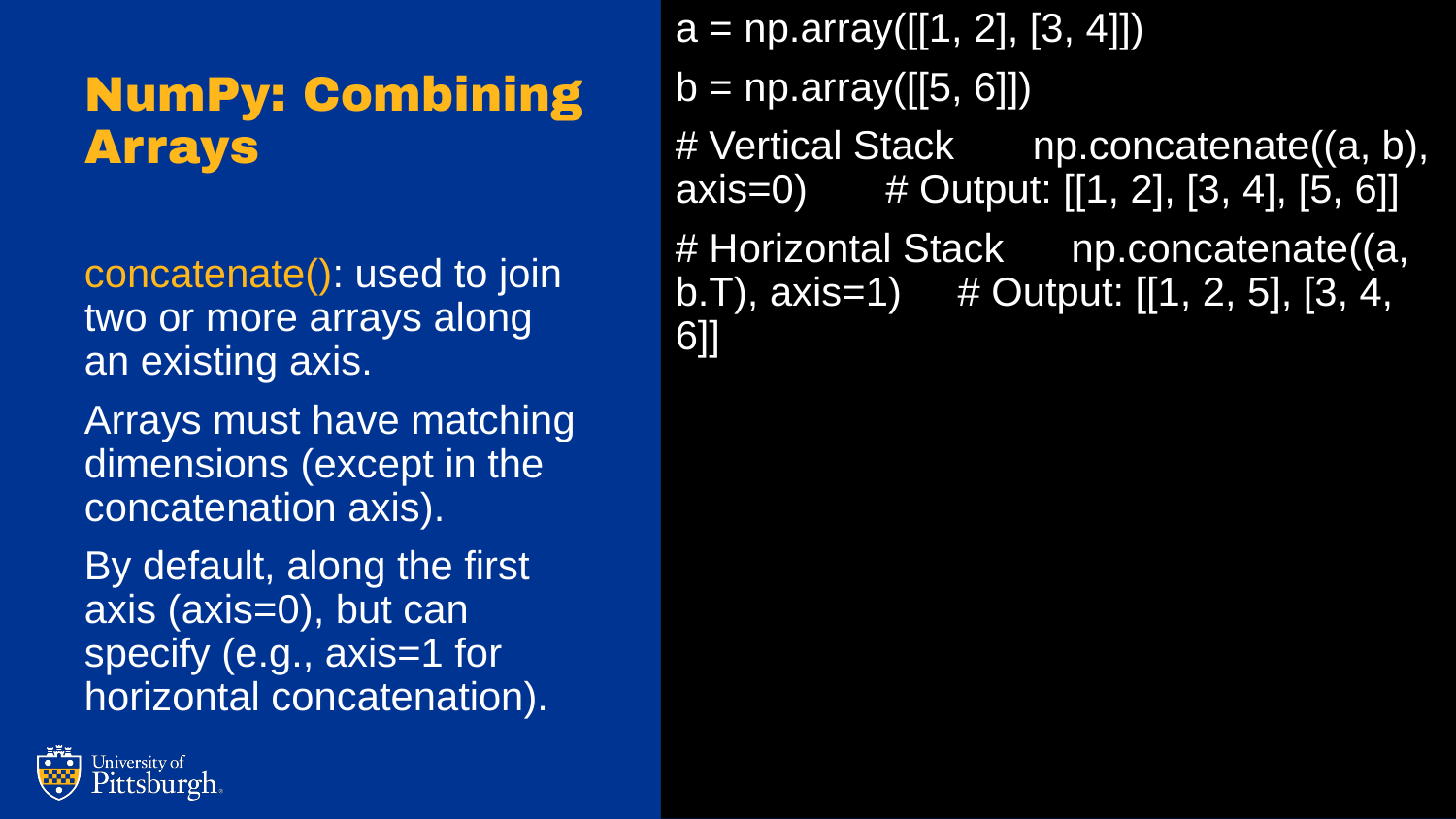

a = np.array([[1, 2], [3, 4]])
b = np.array([[5, 6]])
# Vertical Stack       np.concatenate((a, b), axis=0)       # Output: [[1, 2], [3, 4], [5, 6]]
# Horizontal Stack      np.concatenate((a, b.T), axis=1)     # Output: [[1, 2, 5], [3, 4, 6]]

# NumPy: Combining Arrays
concatenate(): used to join two or more arrays along an existing axis.
Arrays must have matching dimensions (except in the concatenation axis).
By default, along the first axis (axis=0), but can specify (e.g., axis=1 for horizontal concatenation).